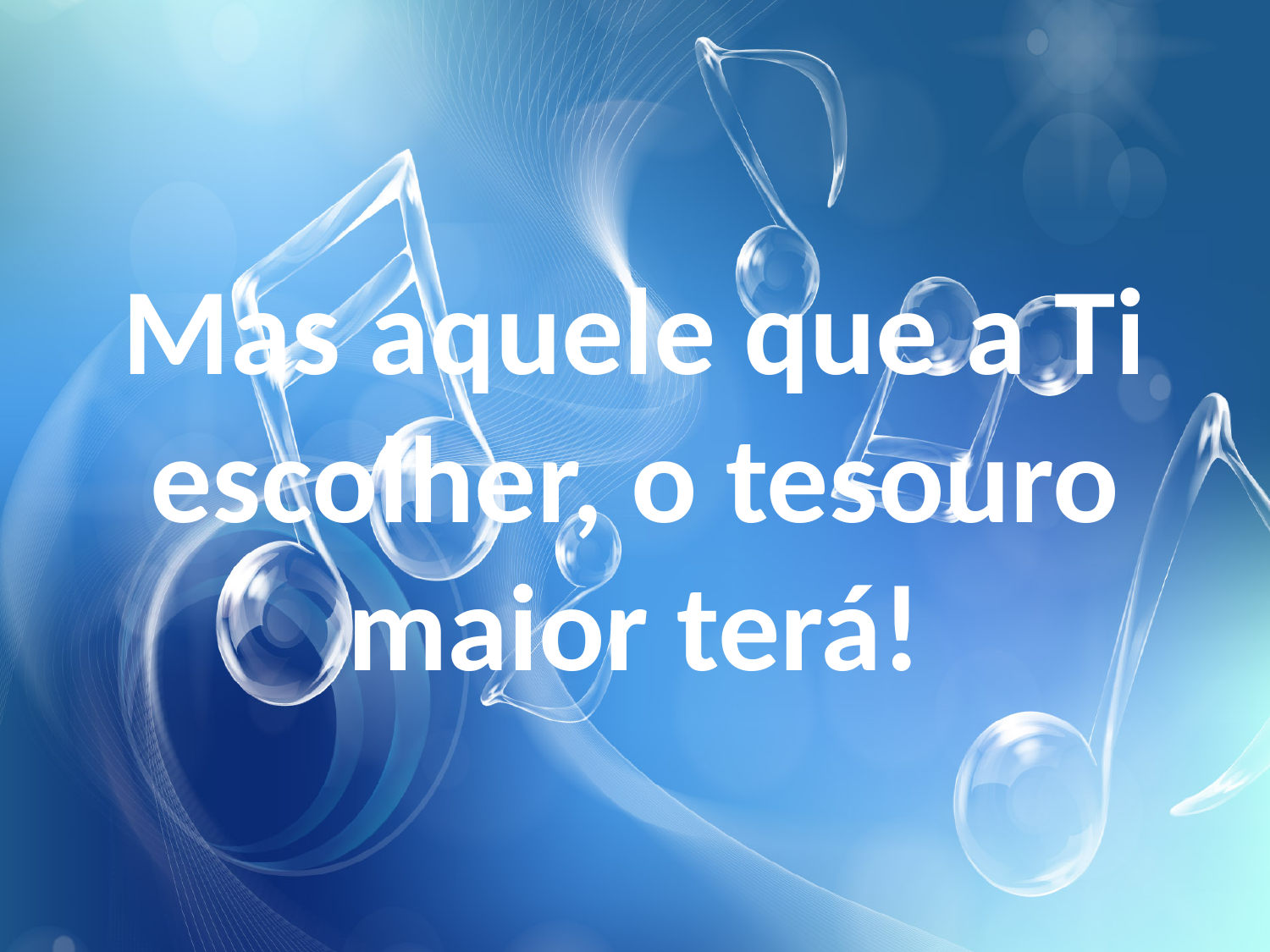

Mas aquele que a Ti escolher, o tesouro maior terá!